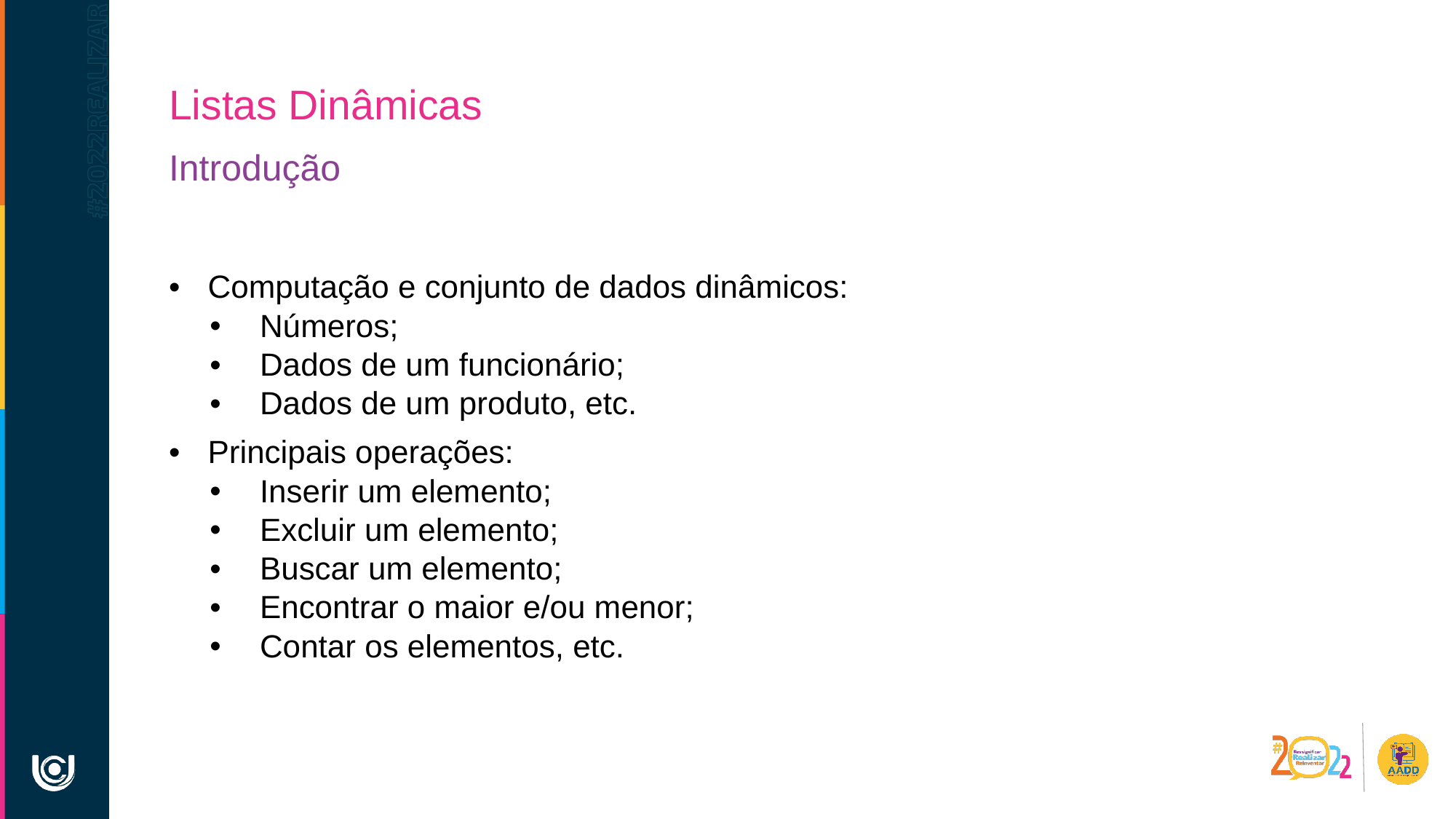

Listas Dinâmicas
Introdução
Computação e conjunto de dados dinâmicos:
Números;
Dados de um funcionário;
Dados de um produto, etc.
Principais operações:
Inserir um elemento;
Excluir um elemento;
Buscar um elemento;
Encontrar o maior e/ou menor;
Contar os elementos, etc.